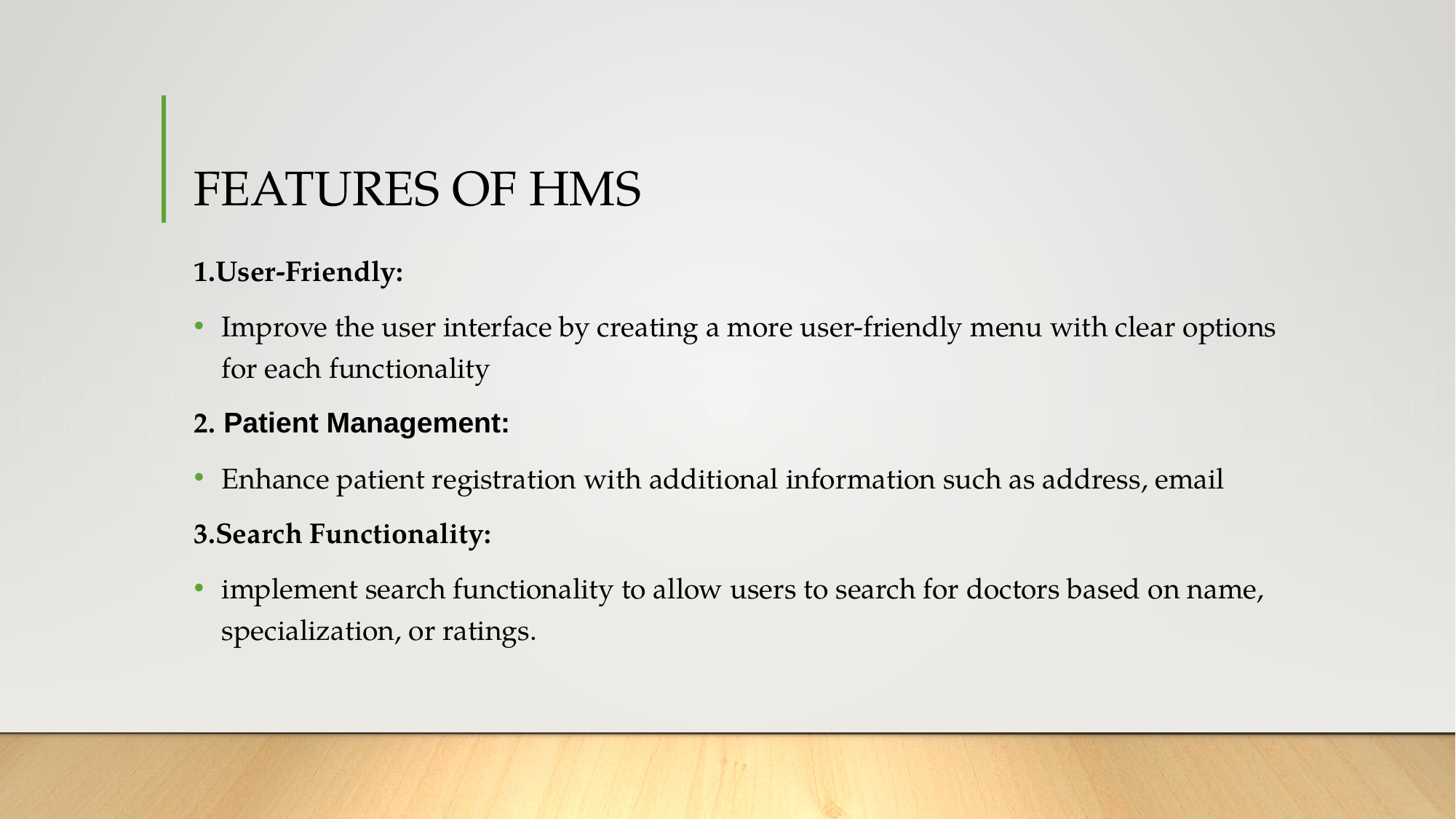

# FEATURES OF HMS
1.User-Friendly:
Improve the user interface by creating a more user-friendly menu with clear options for each functionality
2. Patient Management:
Enhance patient registration with additional information such as address, email
3.Search Functionality:
implement search functionality to allow users to search for doctors based on name, specialization, or ratings.